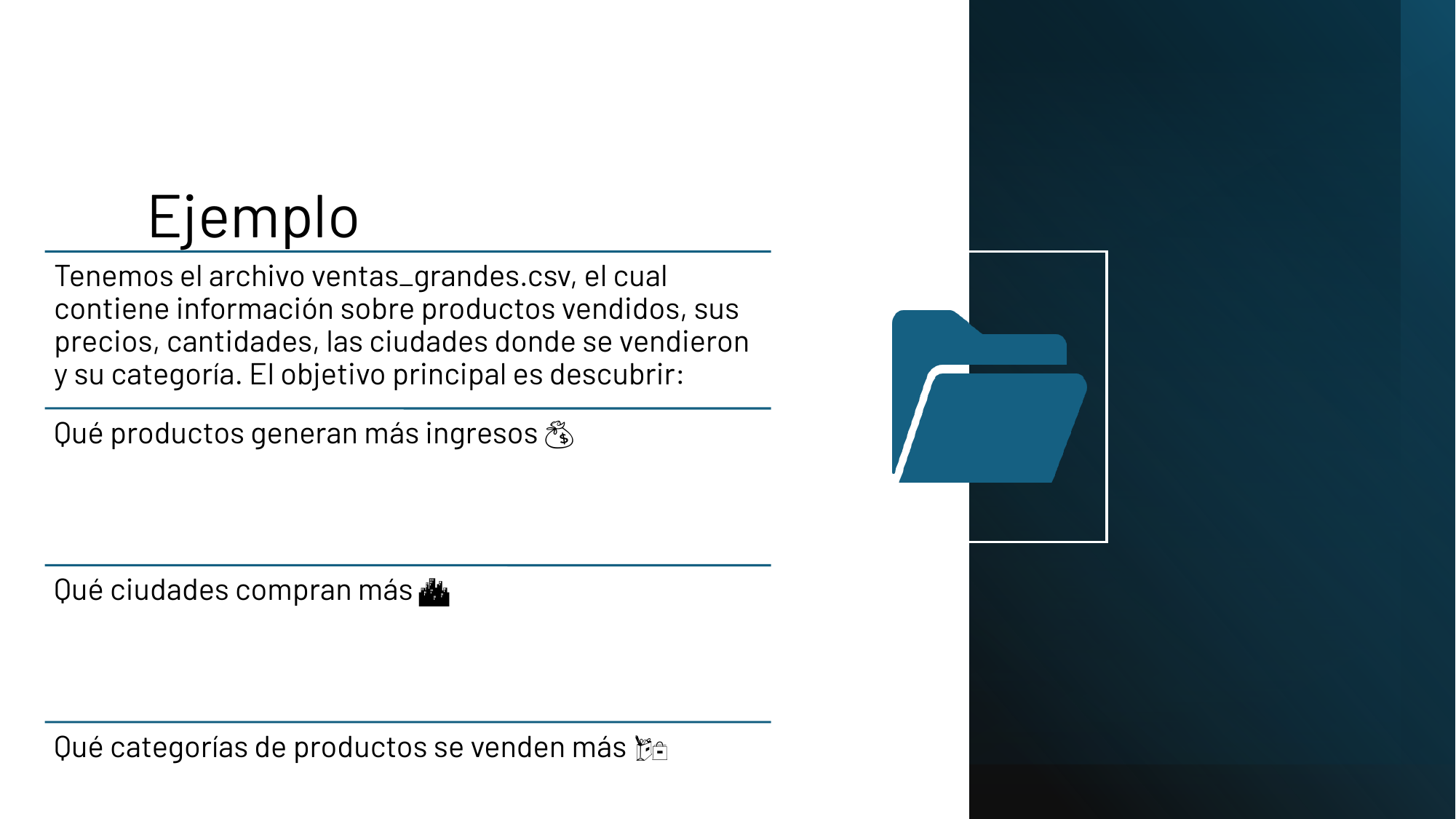

# Ejemplo
Tenemos el archivo ventas_grandes.csv, el cual contiene información sobre productos vendidos, sus precios, cantidades, las ciudades donde se vendieron y su categoría. El objetivo principal es descubrir:
Qué productos generan más ingresos 💰
Qué ciudades compran más 🏙️
Qué categorías de productos se venden más 🛍️